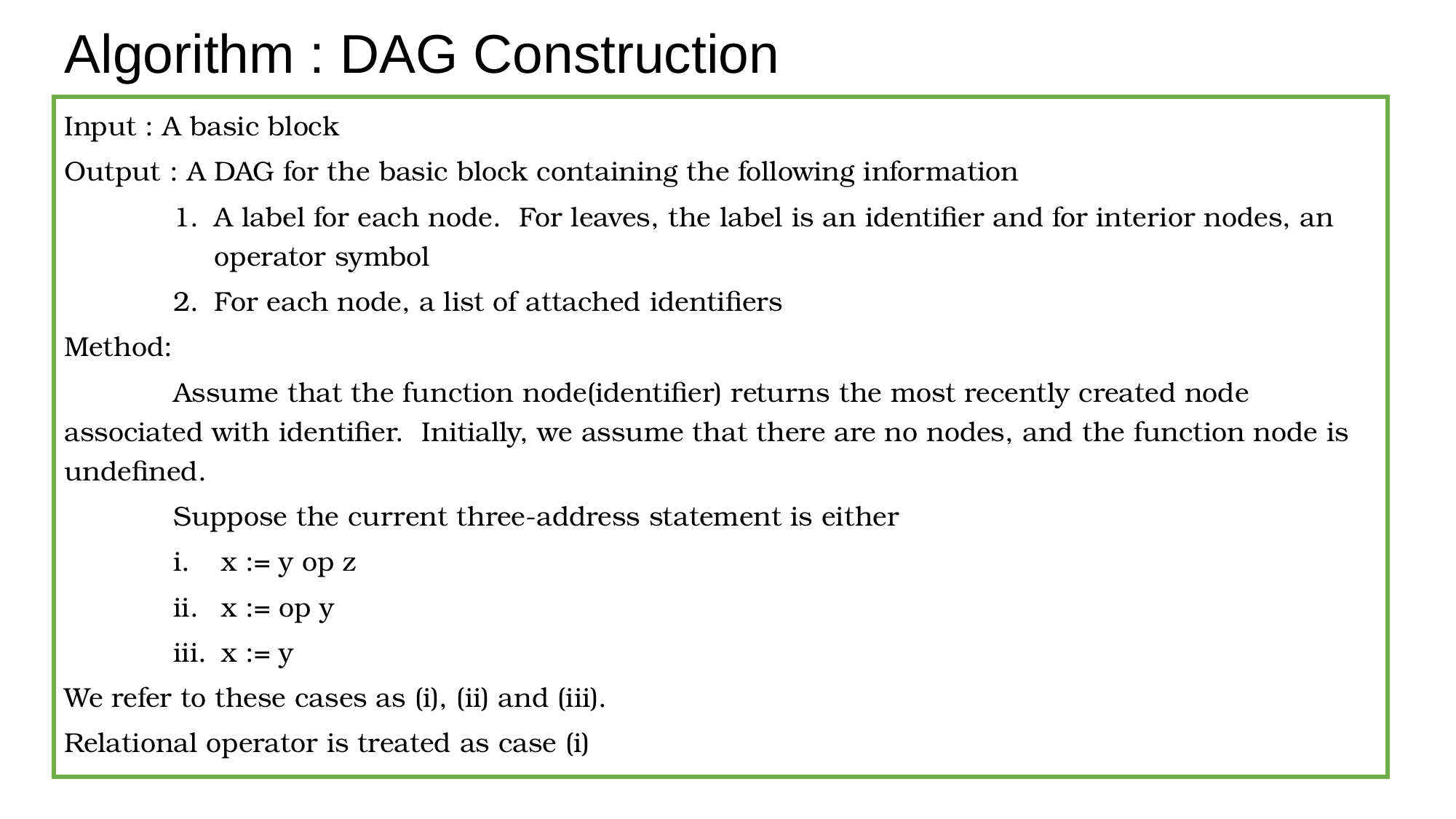

# Algorithm : DAG Construction
Input : A basic block
Output : A DAG for the basic block containing the following information
A label for each node.  For leaves, the label is an identifier and for interior nodes, an operator symbol
For each node, a list of attached identifiers
Method:
	Assume that the function node(identifier) returns the most recently created node associated with identifier.  Initially, we assume that there are no nodes, and the function node is undefined.
	Suppose the current three-address statement is either
x := y op z
x := op y
x := y
We refer to these cases as (i), (ii) and (iii).
Relational operator is treated as case (i)